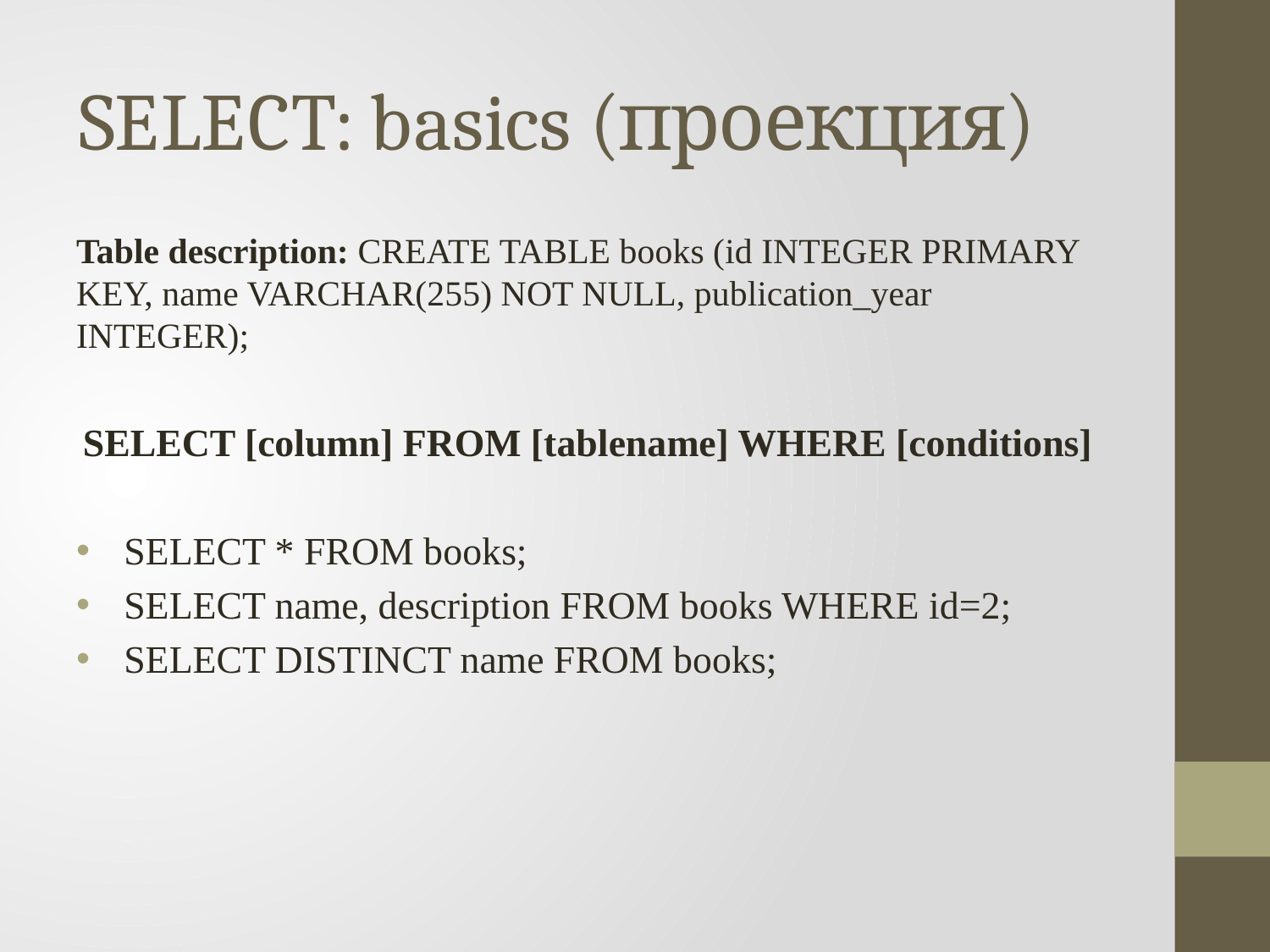

# SELECT: basics (проекция)
Table description: CREATE TABLE books (id INTEGER PRIMARY KEY, name VARCHAR(255) NOT NULL, publication_year INTEGER);

SELECT [column] FROM [tablename] WHERE [conditions]

SELECT * FROM books;
SELECT name, description FROM books WHERE id=2;
SELECT DISTINCT name FROM books;